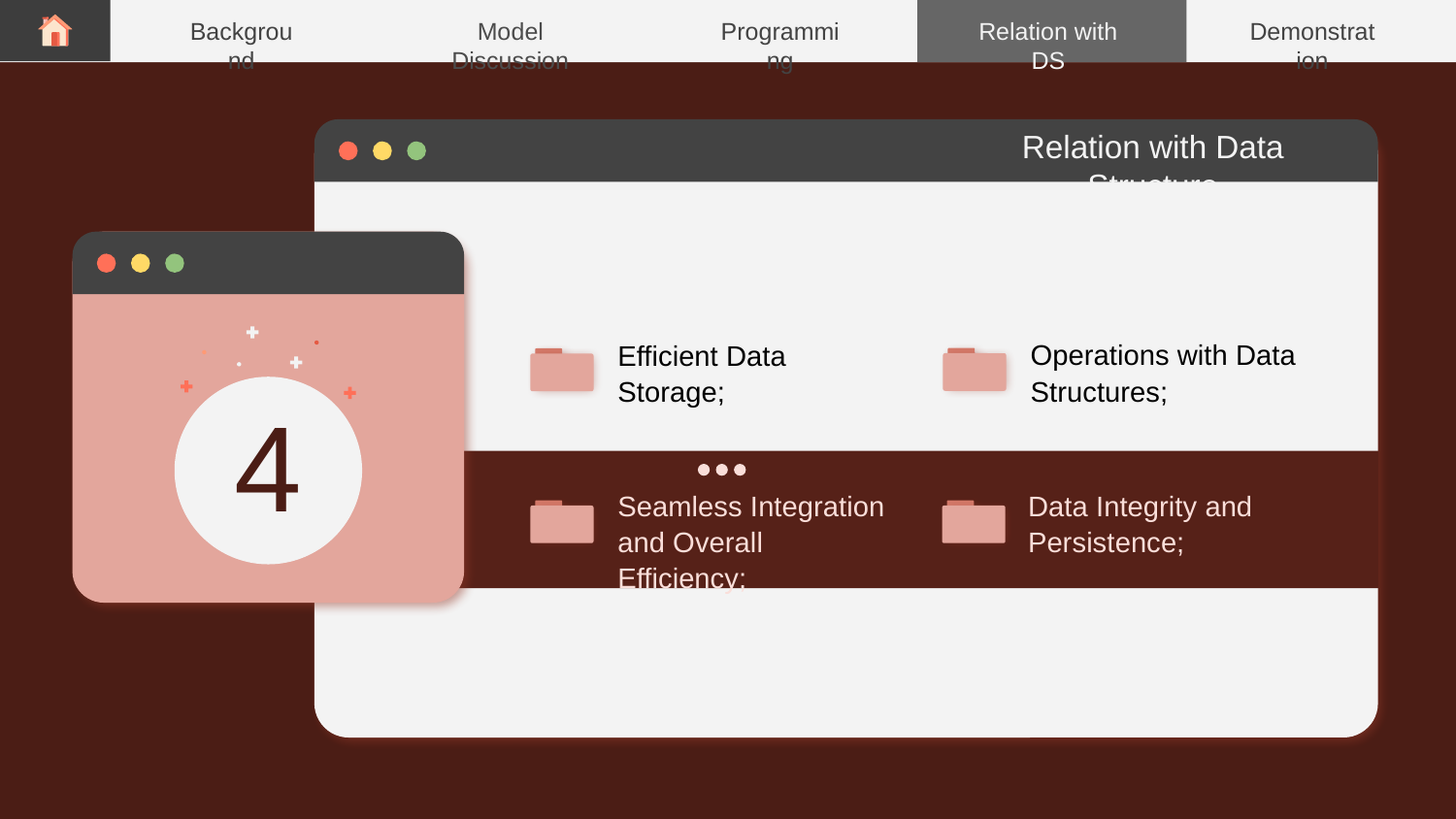

Relation with DS
Background
Model Discussion
Programming
Demonstration

Relation with Data Structure

Operations with Data Structures;
Efficient Data Storage;

4
5

Seamless Integration and Overall Efficiency;
Data Integrity and Persistence;